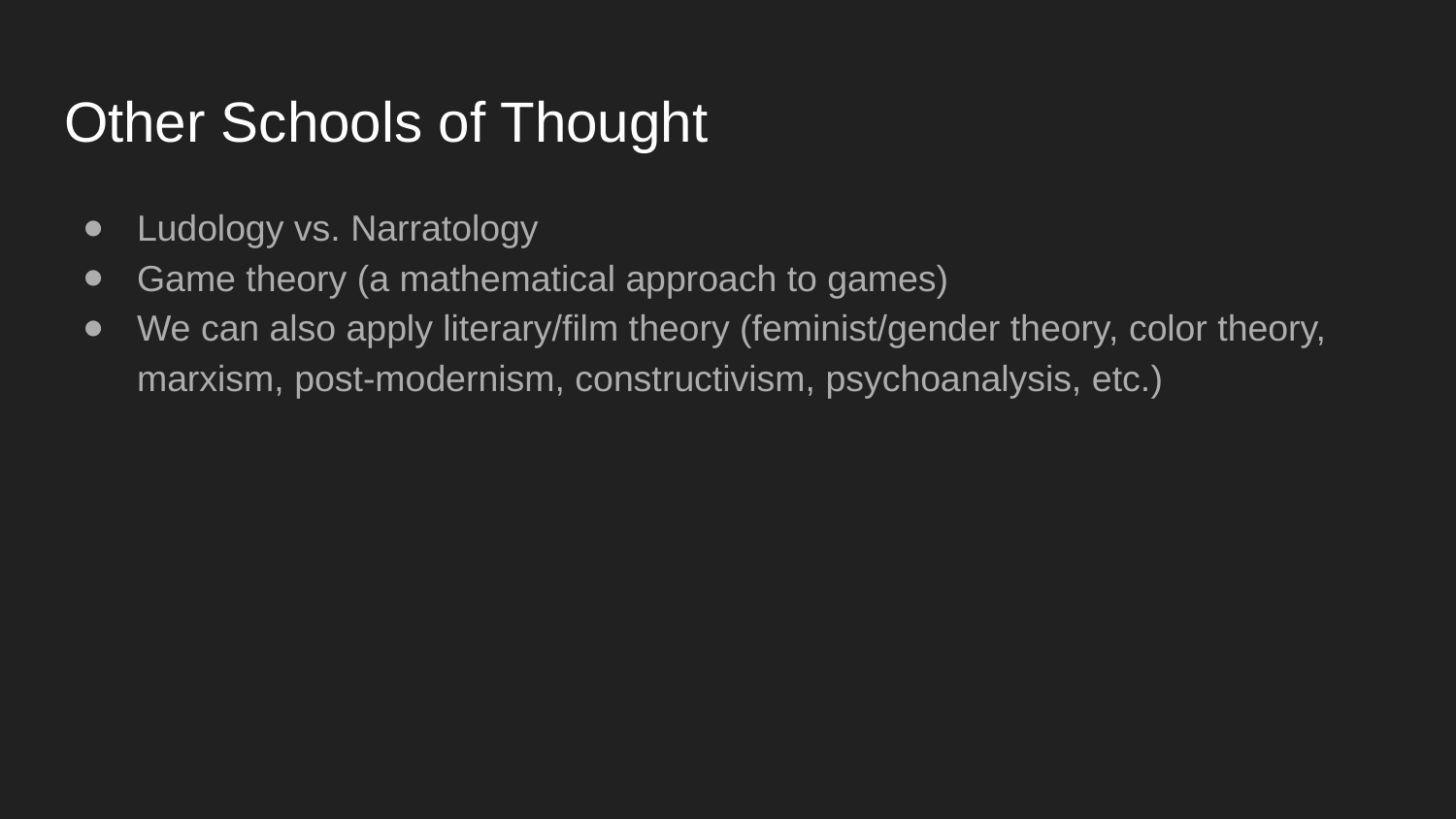

# Other Schools of Thought
Ludology vs. Narratology
Game theory (a mathematical approach to games)
We can also apply literary/film theory (feminist/gender theory, color theory, marxism, post-modernism, constructivism, psychoanalysis, etc.)